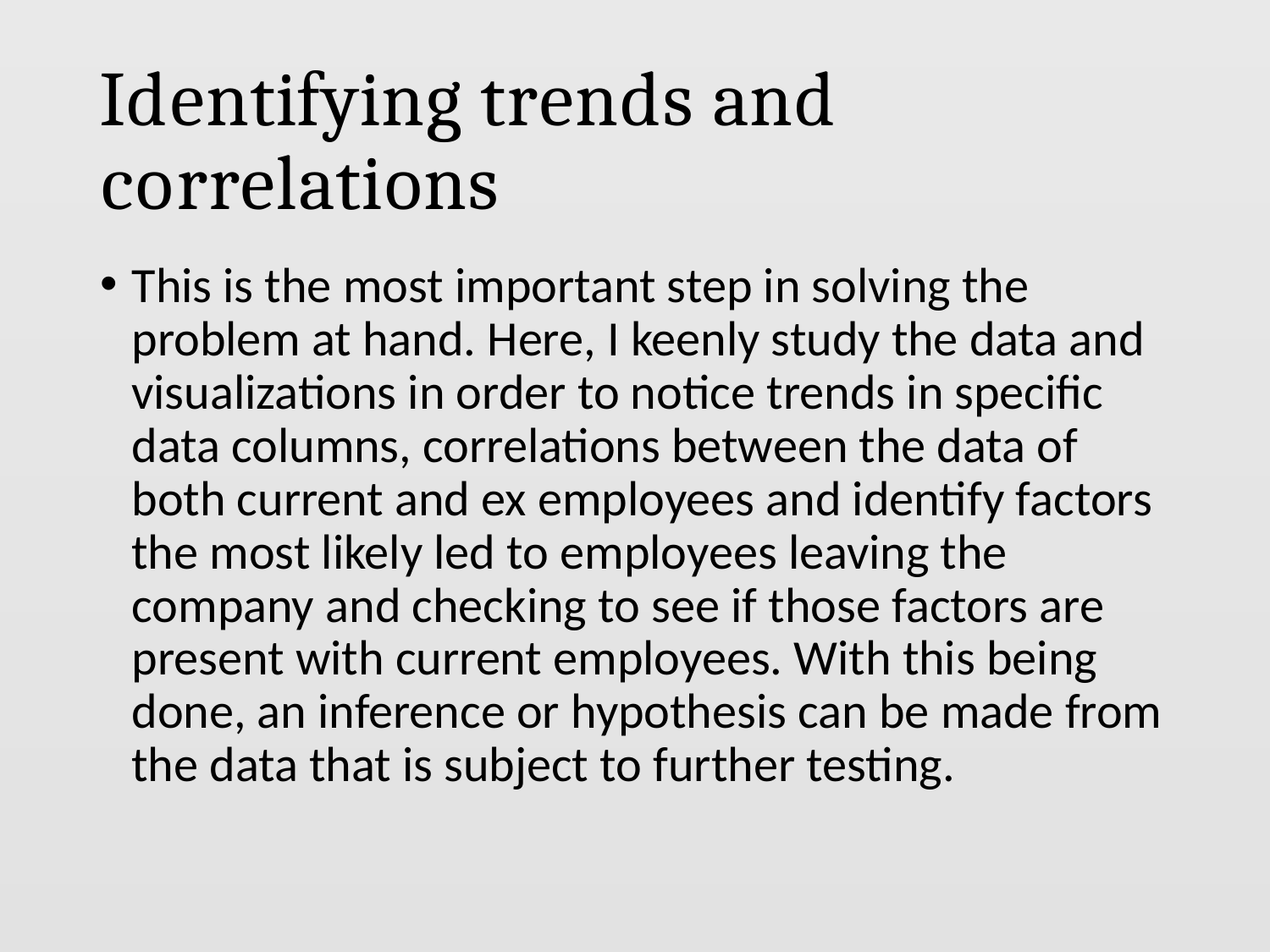

# Identifying trends and correlations
This is the most important step in solving the problem at hand. Here, I keenly study the data and visualizations in order to notice trends in specific data columns, correlations between the data of both current and ex employees and identify factors the most likely led to employees leaving the company and checking to see if those factors are present with current employees. With this being done, an inference or hypothesis can be made from the data that is subject to further testing.